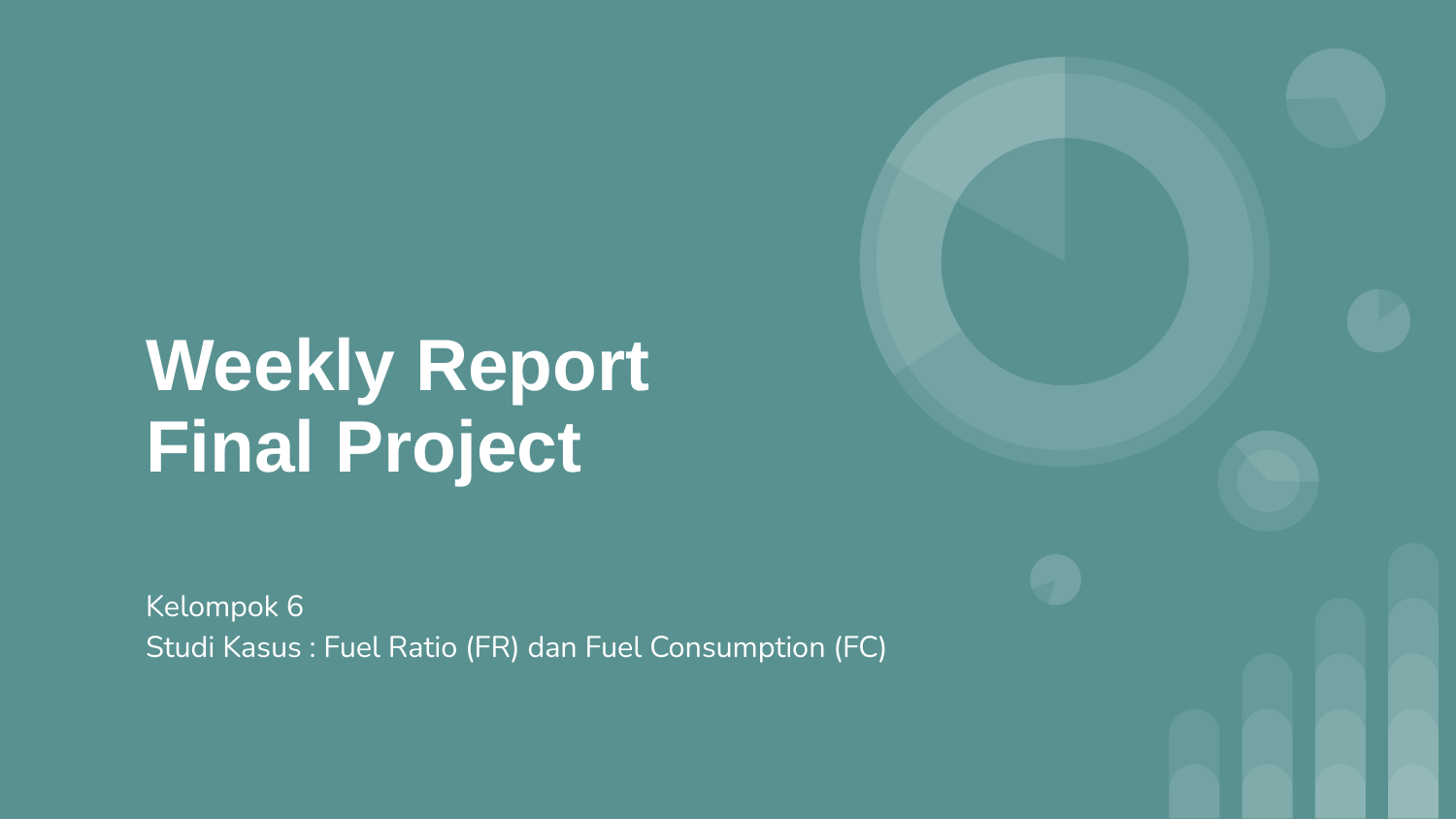

# Weekly Report Final Project
Kelompok 6
Studi Kasus : Fuel Ratio (FR) dan Fuel Consumption (FC)